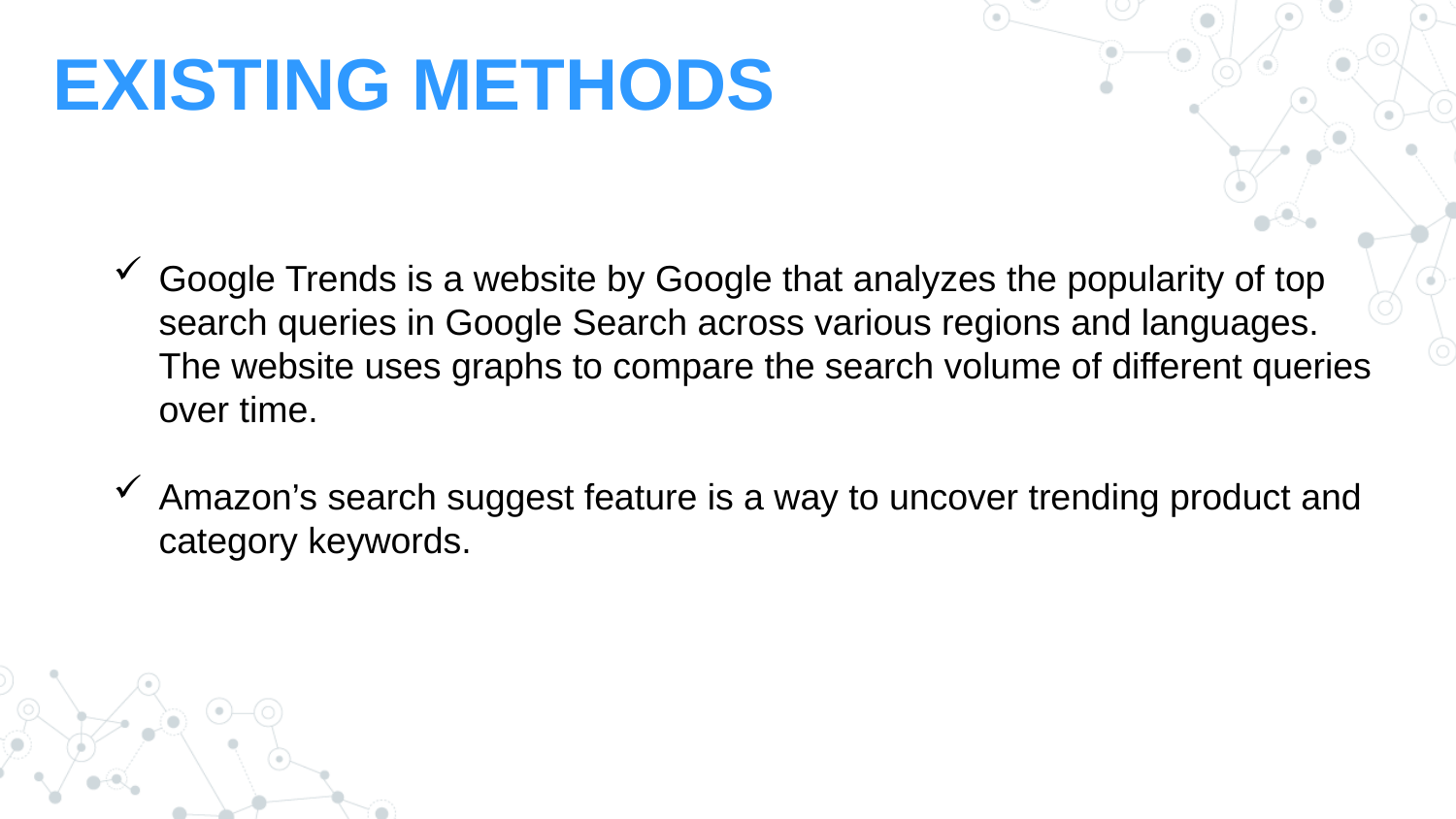

EXISTING METHODS
Google Trends is a website by Google that analyzes the popularity of top search queries in Google Search across various regions and languages. The website uses graphs to compare the search volume of different queries over time.

Amazon’s search suggest feature is a way to uncover trending product and category keywords.